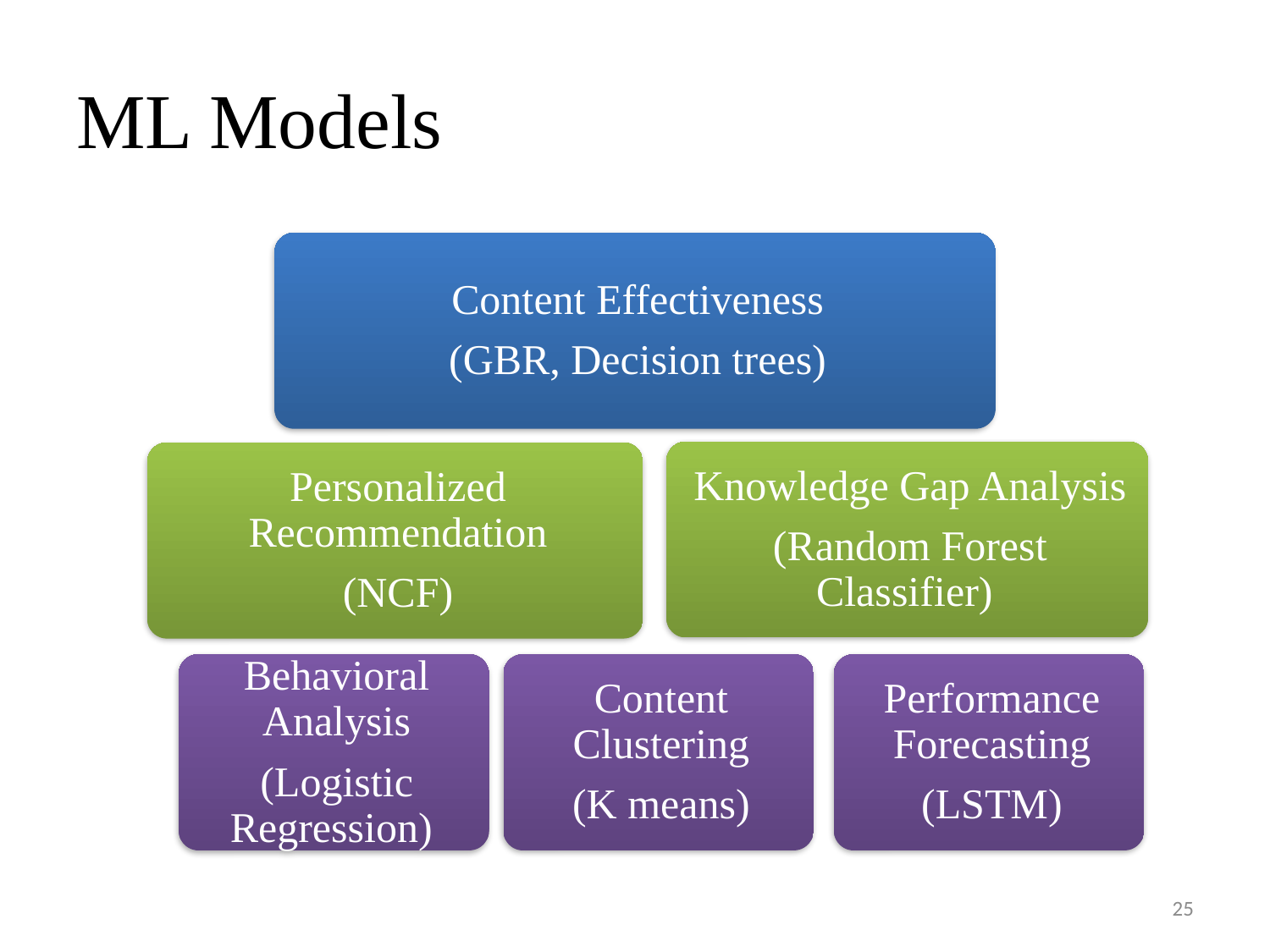

# ML Models
Content Effectiveness
(GBR, Decision trees)
Personalized Recommendation
(NCF)
Behavioral Analysis
(Logistic Regression)
Content Clustering
(K means)
Knowledge Gap Analysis
(Random Forest Classifier)
Performance Forecasting
(LSTM)
25